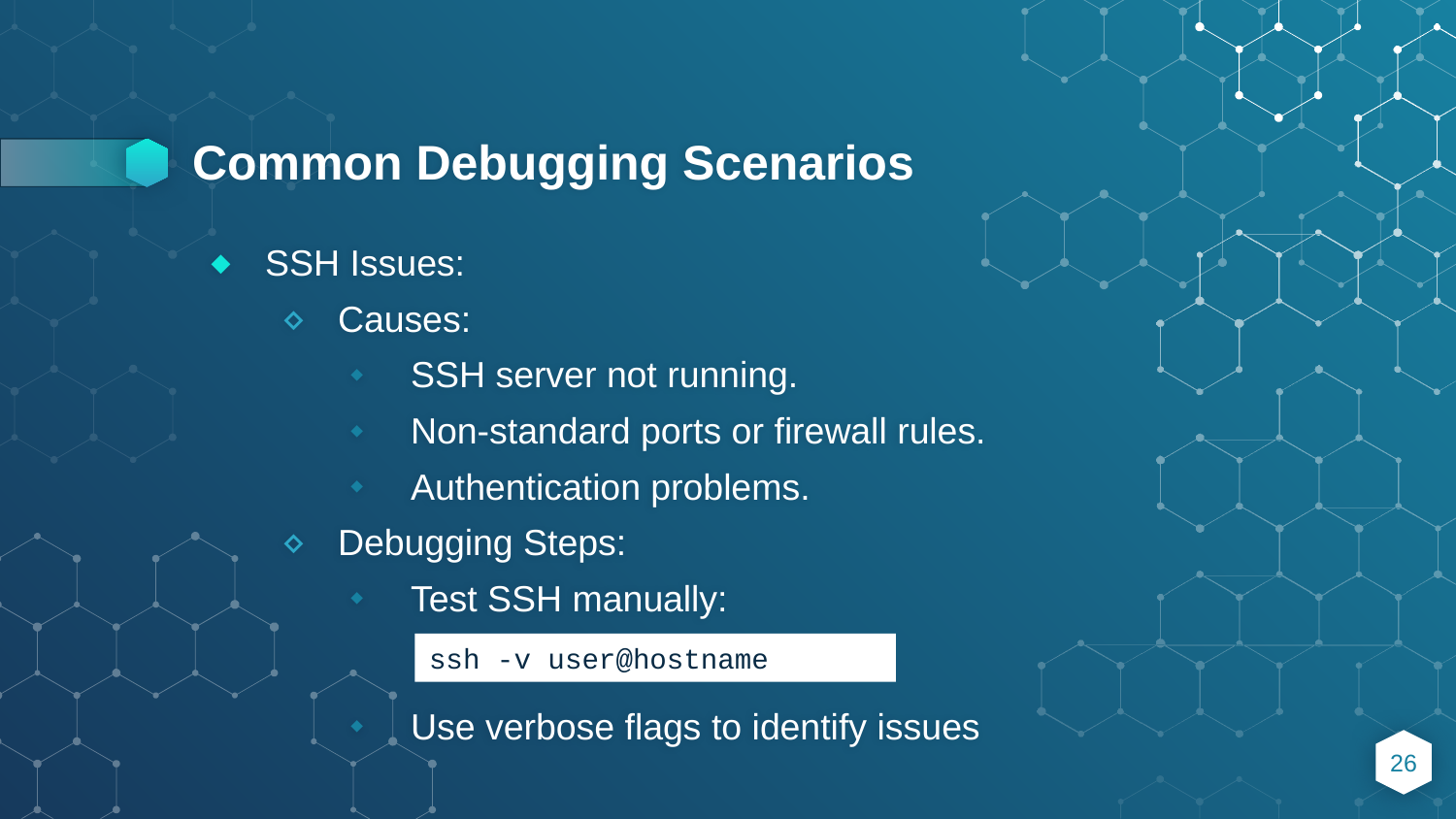

# Common Debugging Scenarios
SSH Issues:
Causes:
SSH server not running.
Non-standard ports or firewall rules.
Authentication problems.
Debugging Steps:
Test SSH manually:

Use verbose flags to identify issues

ssh -v user@hostname
26